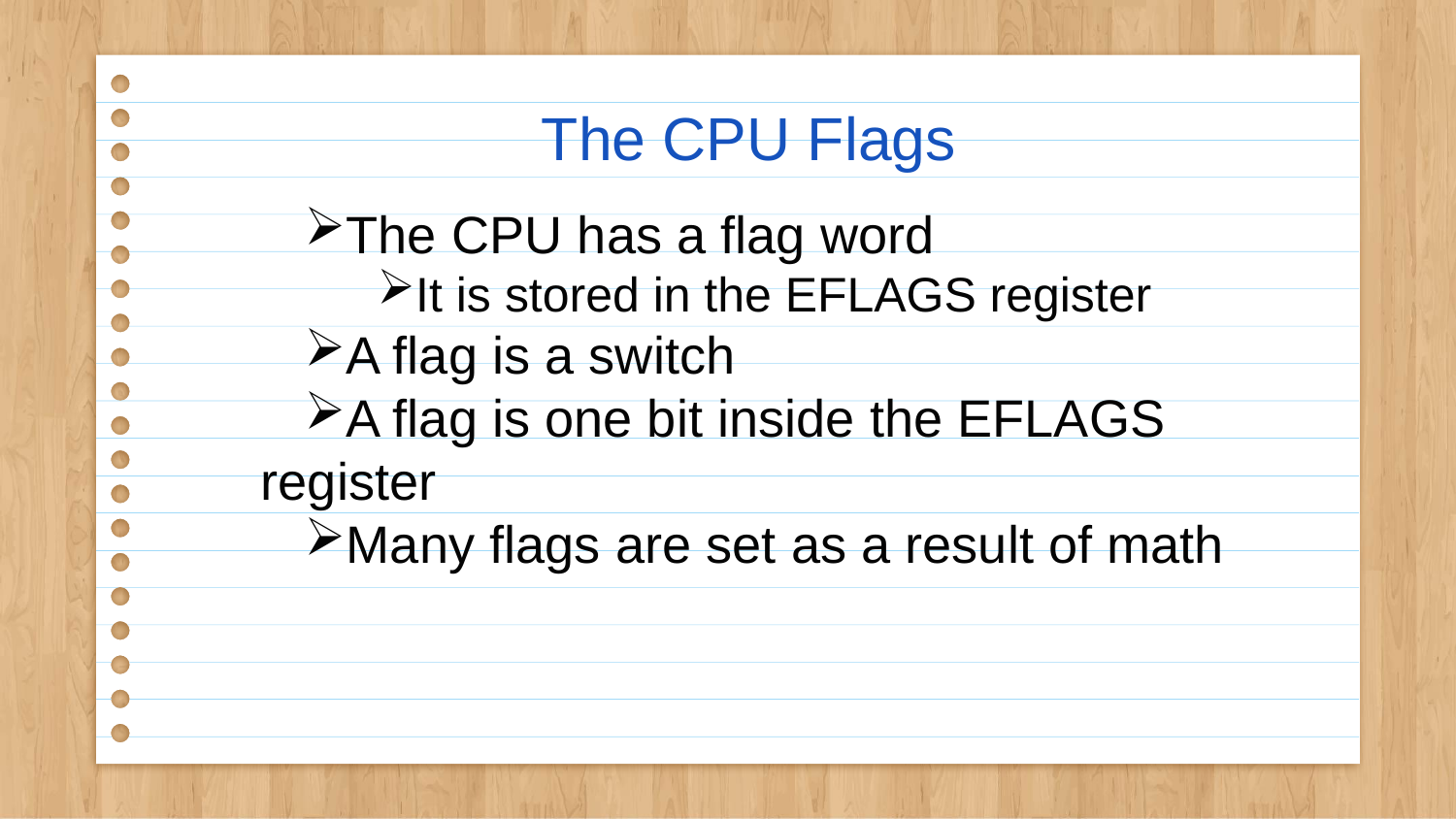

# The CPU Flags
The CPU has a flag word
It is stored in the EFLAGS register
A flag is a switch
A flag is one bit inside the EFLAGS register
Many flags are set as a result of math